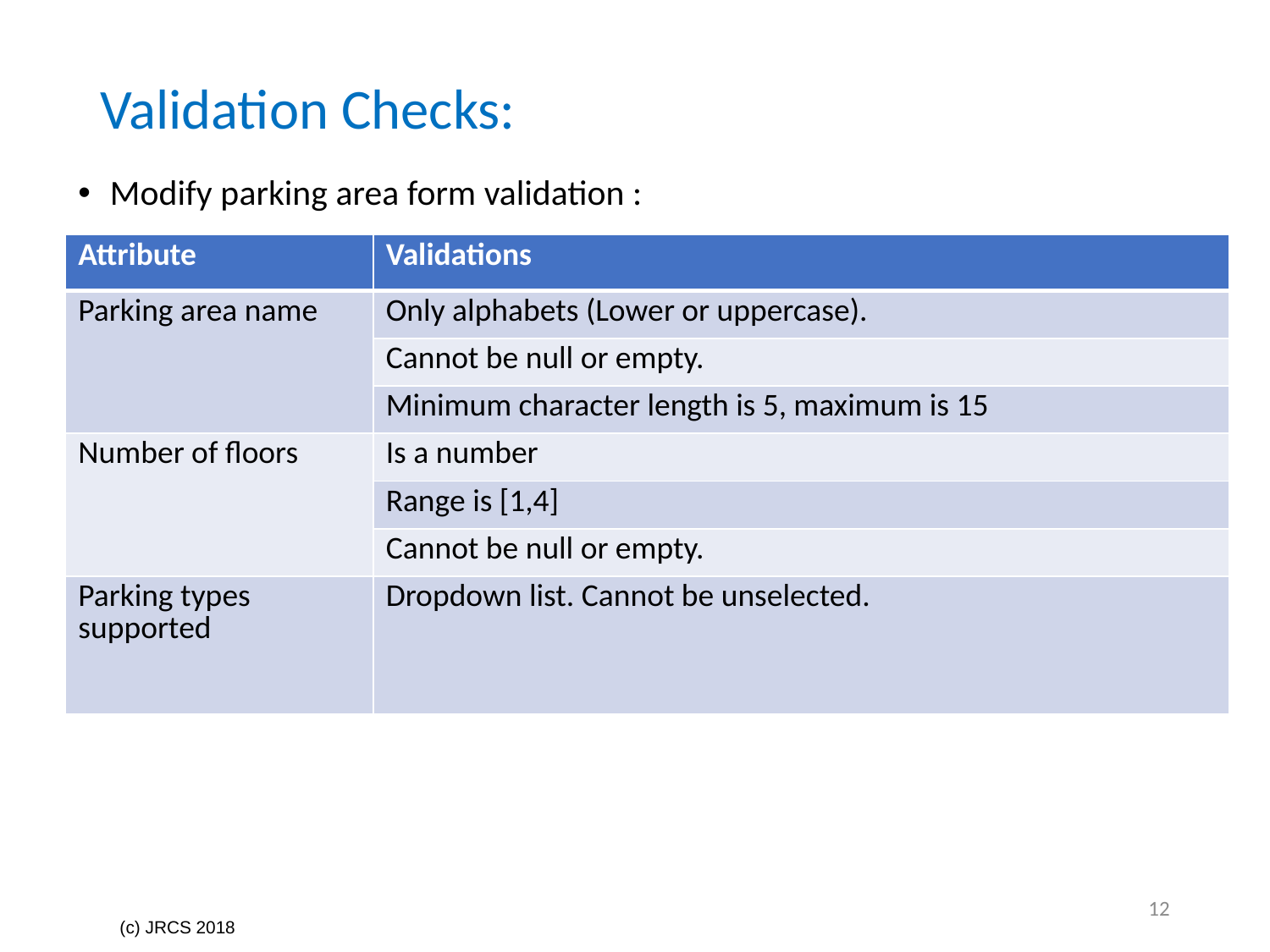

# Validation Checks:
Modify parking area form validation :

| Attribute | Validations |
| --- | --- |
| Parking area name | Only alphabets (Lower or uppercase). |
|  | Cannot be null or empty. |
|  | Minimum character length is 5, maximum is 15 |
| Number of floors | Is a number |
|  | Range is [1,4] |
|  | Cannot be null or empty. |
| Parking types supported | Dropdown list. Cannot be unselected. |
12